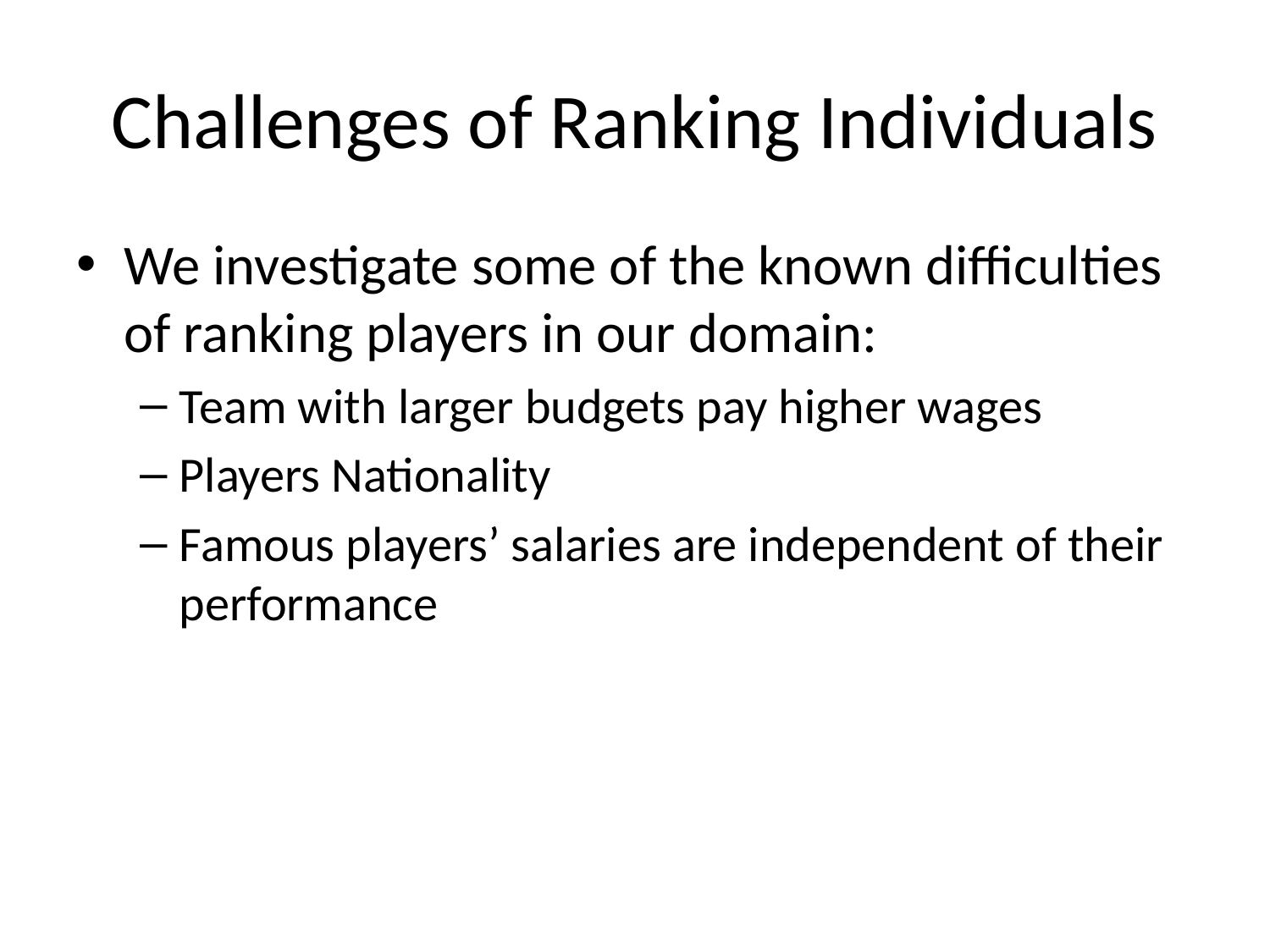

# Challenges of Ranking Individuals
We investigate some of the known difficulties of ranking players in our domain:
Team with larger budgets pay higher wages
Players Nationality
Famous players’ salaries are independent of their performance